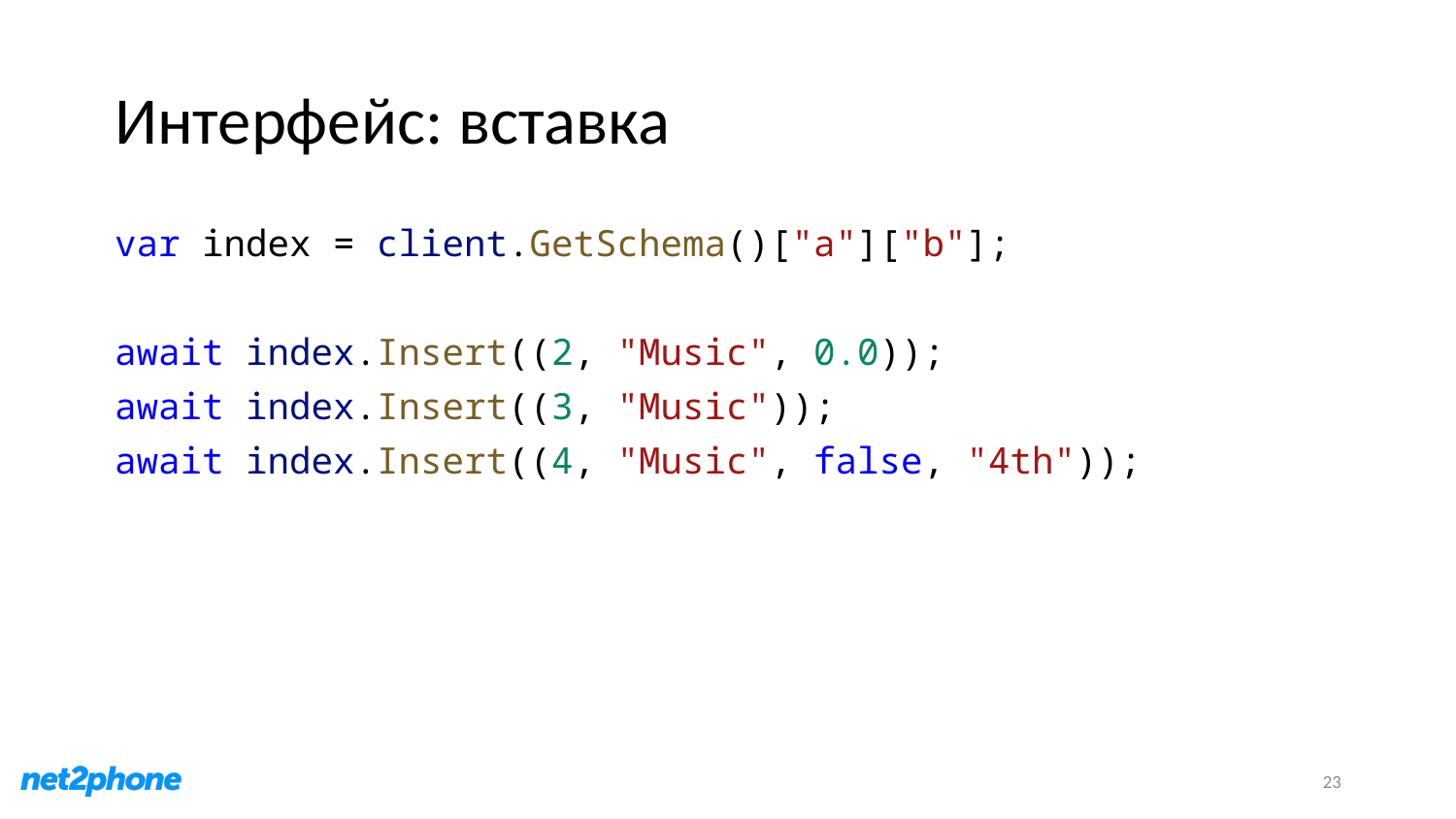

# Интерфейс: вставка
var index = client.GetSchema()["a"]["b"];

await index.Insert((2, "Music", 0.0));
await index.Insert((3, "Music"));
await index.Insert((4, "Music", false, "4th"));
23